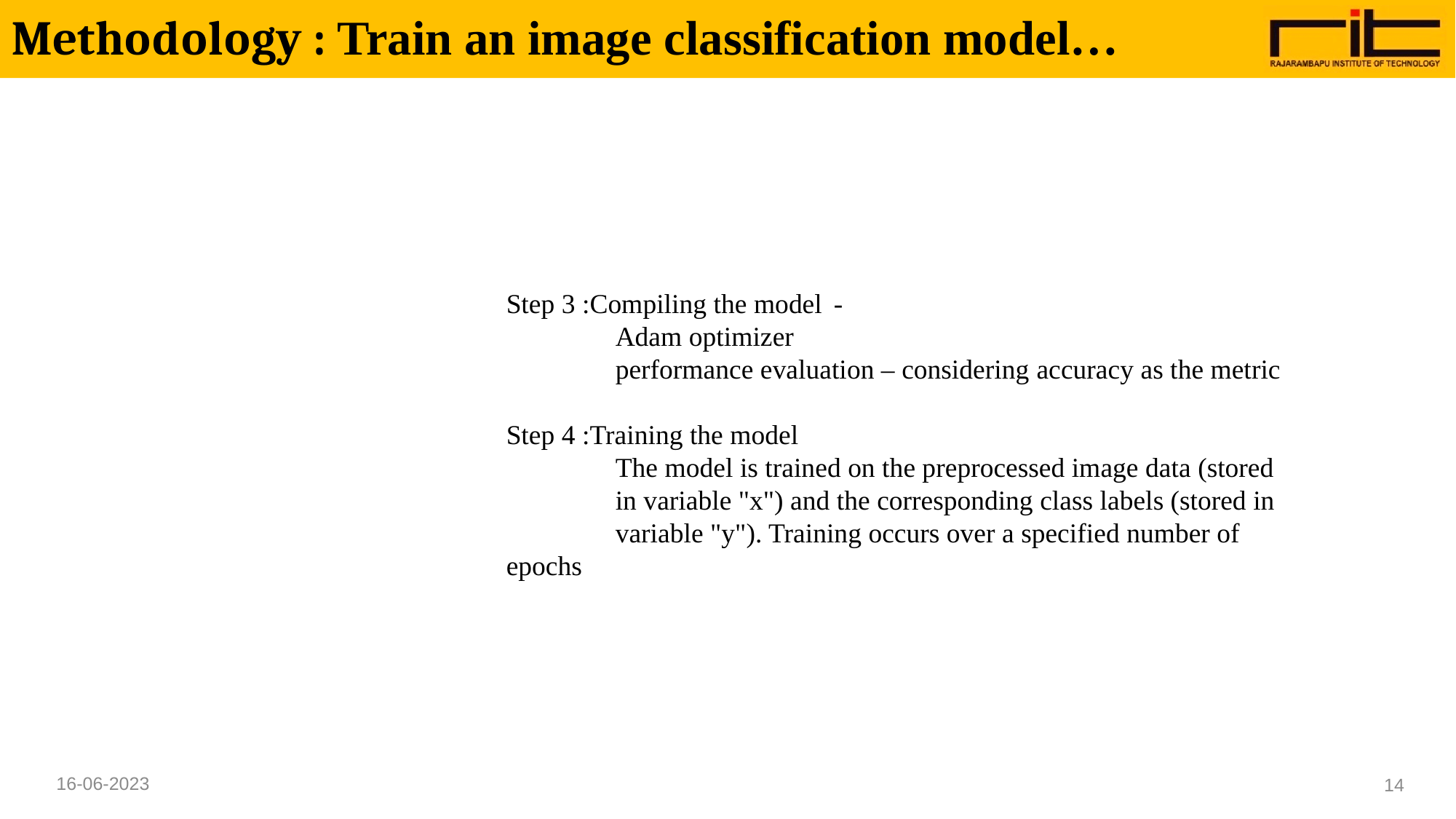

# Methodology : Train an image classification model…
Step 3 :Compiling the model	-
	Adam optimizer
	performance evaluation – considering accuracy as the metric

Step 4 :Training the model
	The model is trained on the preprocessed image data (stored 	in variable "x") and the corresponding class labels (stored in 	variable "y"). Training occurs over a specified number of 	epochs
16-06-2023
14